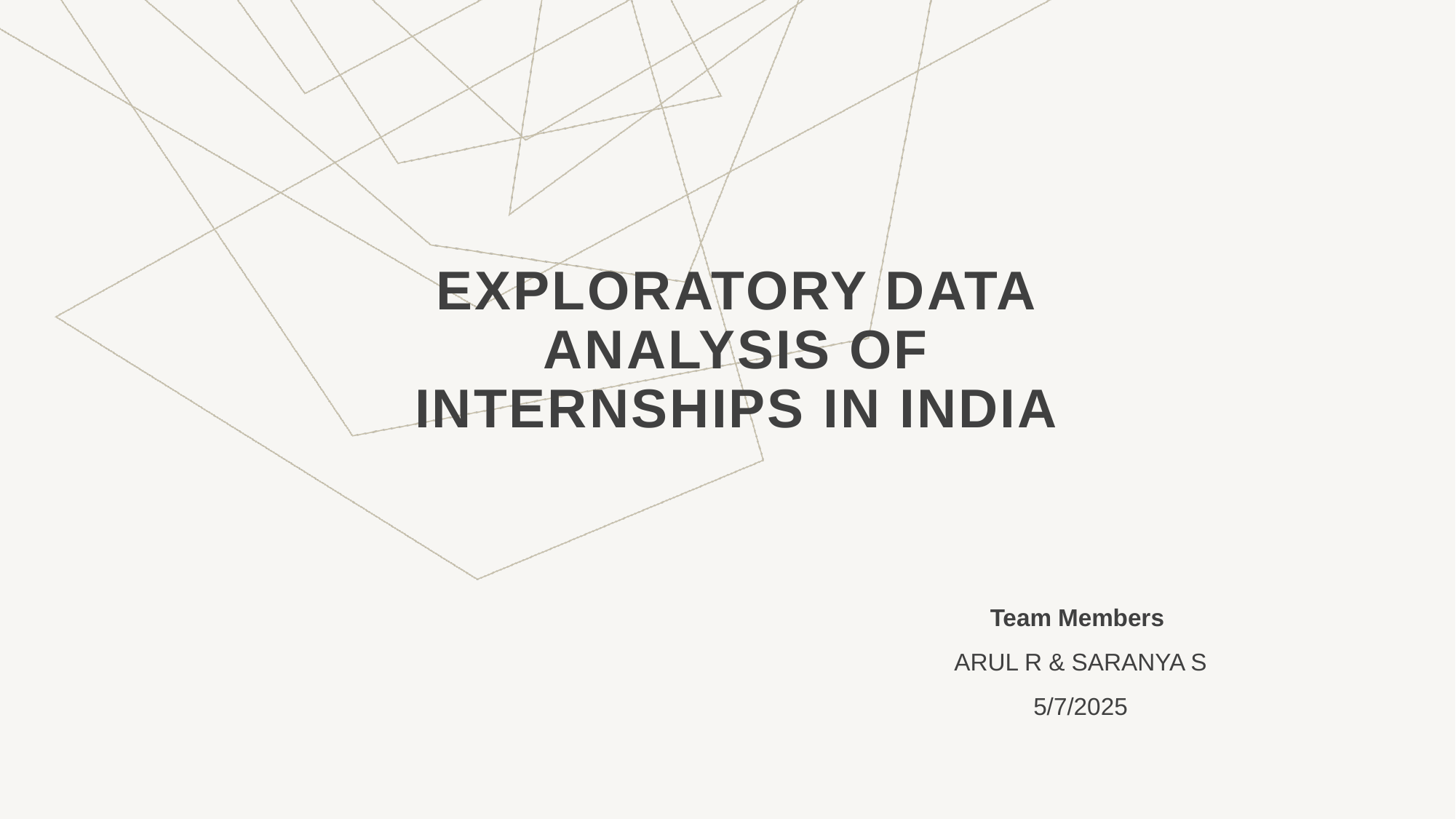

# Exploratory Data Analysis of Internships in India
Team Members
ARUL R & SARANYA S
5/7/2025